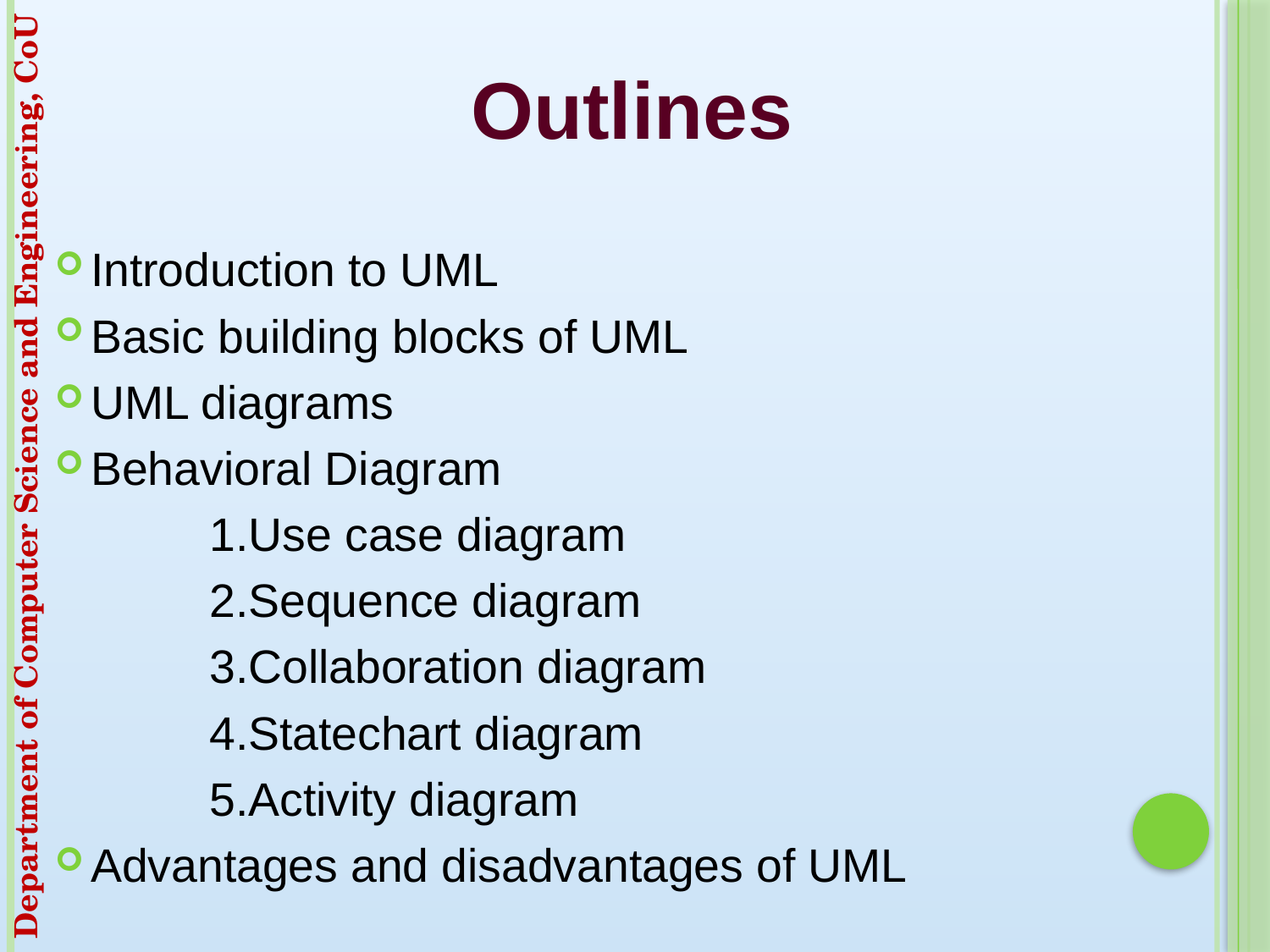

Outlines

Introduction to UML
Basic building blocks of UML
UML diagrams
Behavioral Diagram
            1.Use case diagram
            2.Sequence diagram
            3.Collaboration diagram
            4.Statechart diagram
            5.Activity diagram
Advantages and disadvantages of UML